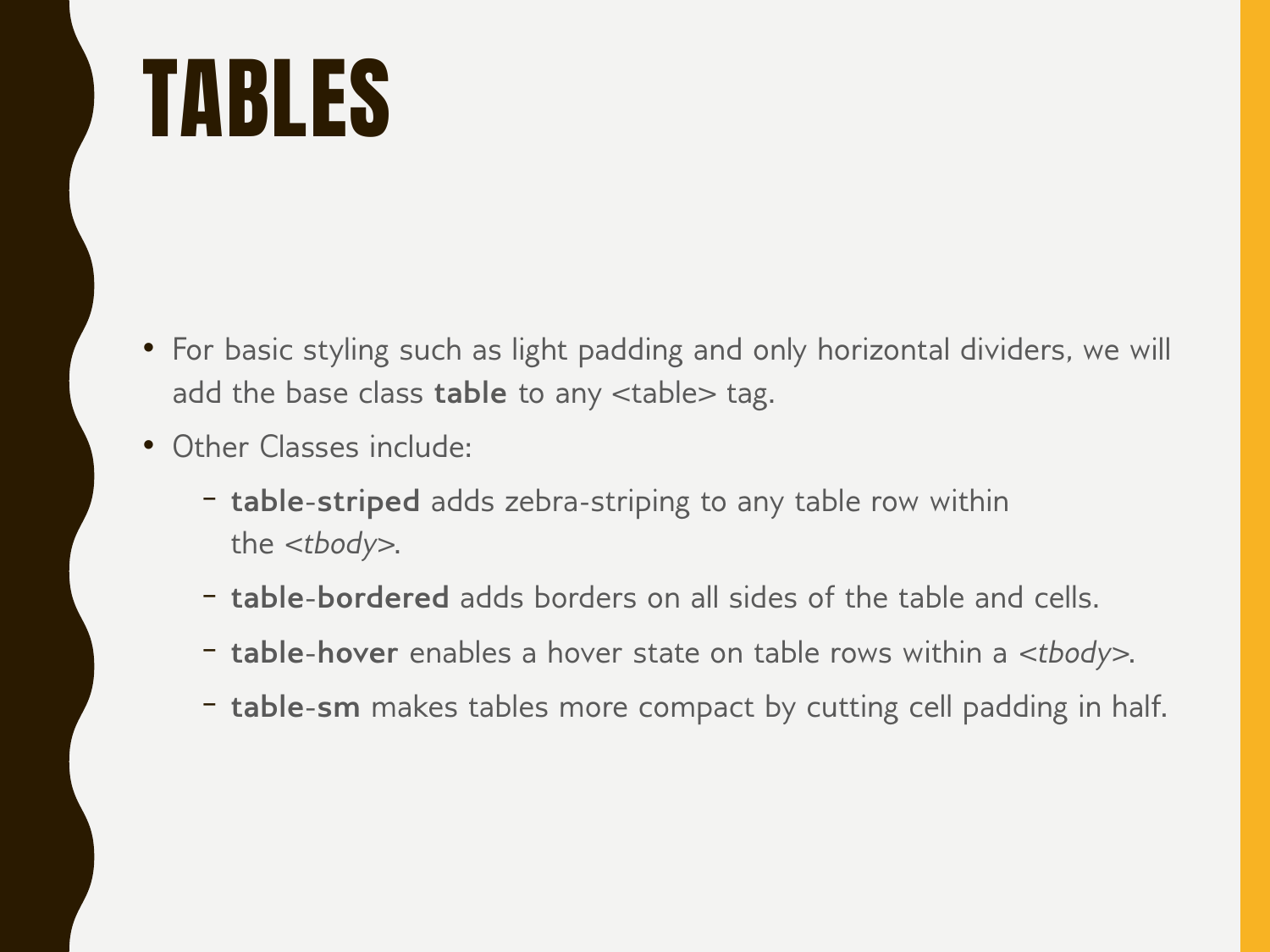

# tables
For basic styling such as light padding and only horizontal dividers, we will add the base class table to any <table> tag.
Other Classes include:
table-striped adds zebra-striping to any table row within the <tbody>.
table-bordered adds borders on all sides of the table and cells.
table-hover enables a hover state on table rows within a <tbody>.
table-sm makes tables more compact by cutting cell padding in half.